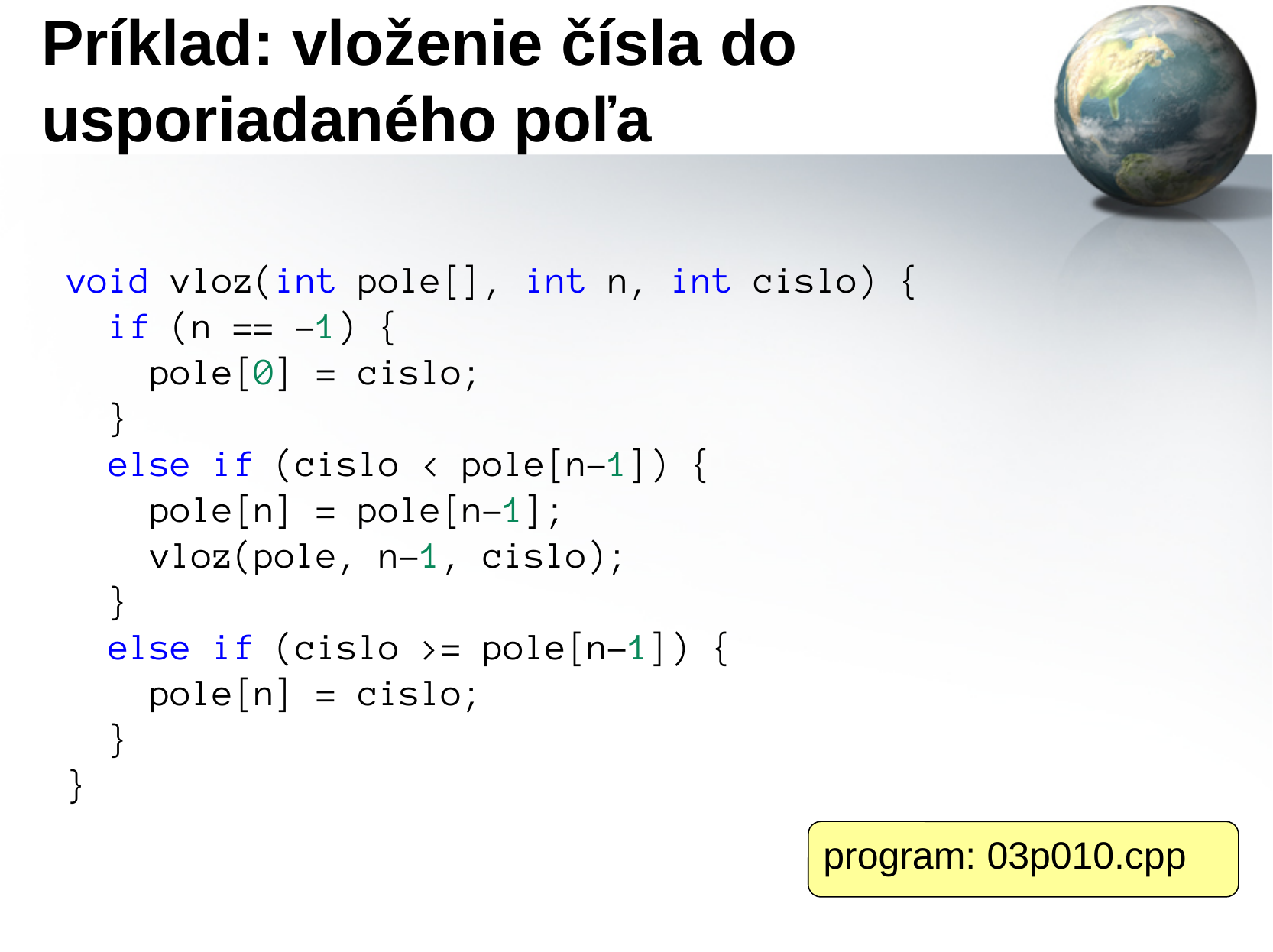

# Príklad: vloženie čísla do usporiadaného poľa
void vloz(int pole[], int n, int cislo) {
  if (n == -1) {
    pole[0] = cislo;
  }
  else if (cislo < pole[n-1]) {
    pole[n] = pole[n-1];
    vloz(pole, n-1, cislo);
  }
  else if (cislo >= pole[n-1]) {
    pole[n] = cislo;
  }
}
program: 03p010.cpp